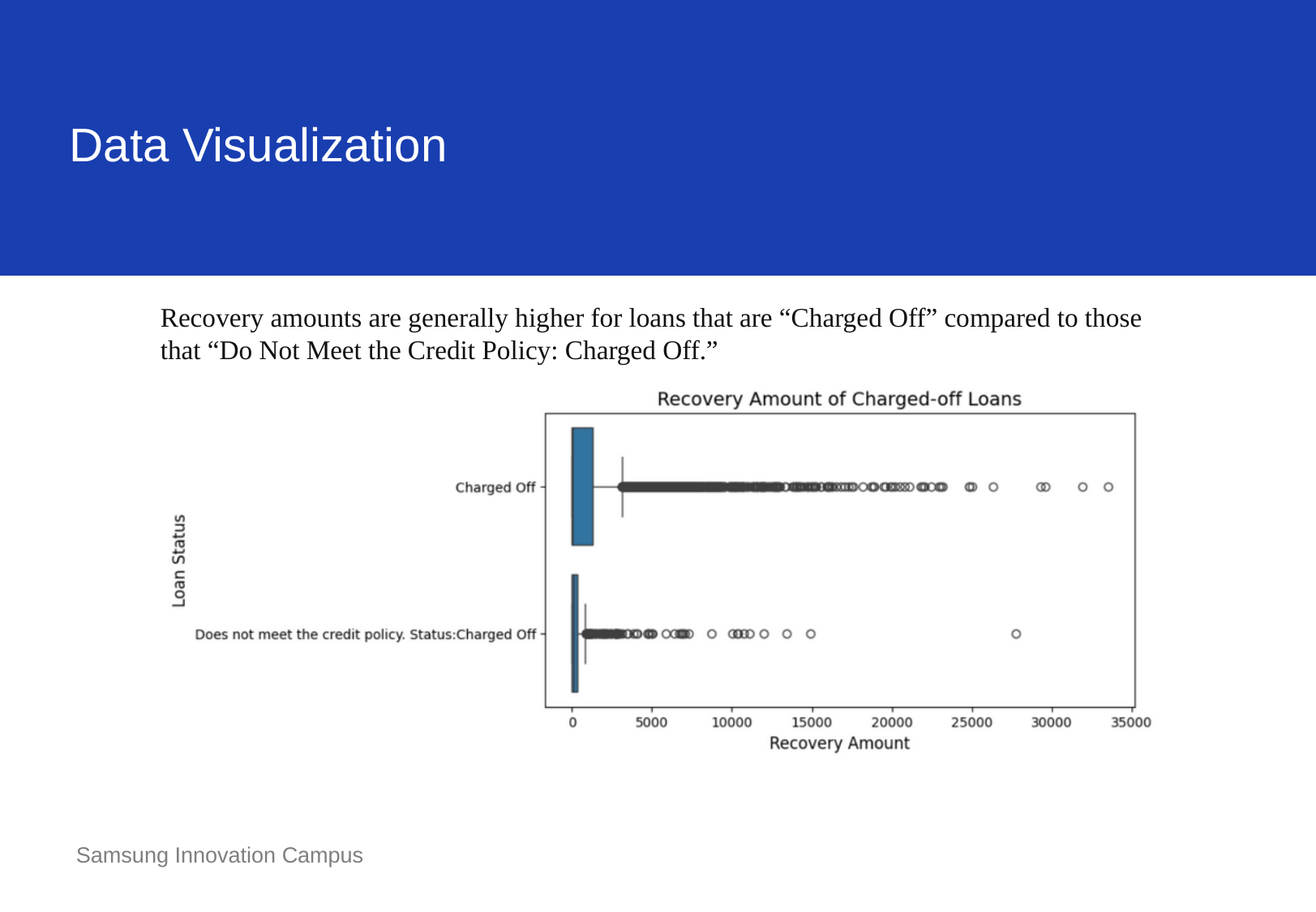

Data Visualization
Recovery amounts are generally higher for loans that are “Charged Off” compared to those that “Do Not Meet the Credit Policy: Charged Off.”

Samsung Innovation Campus